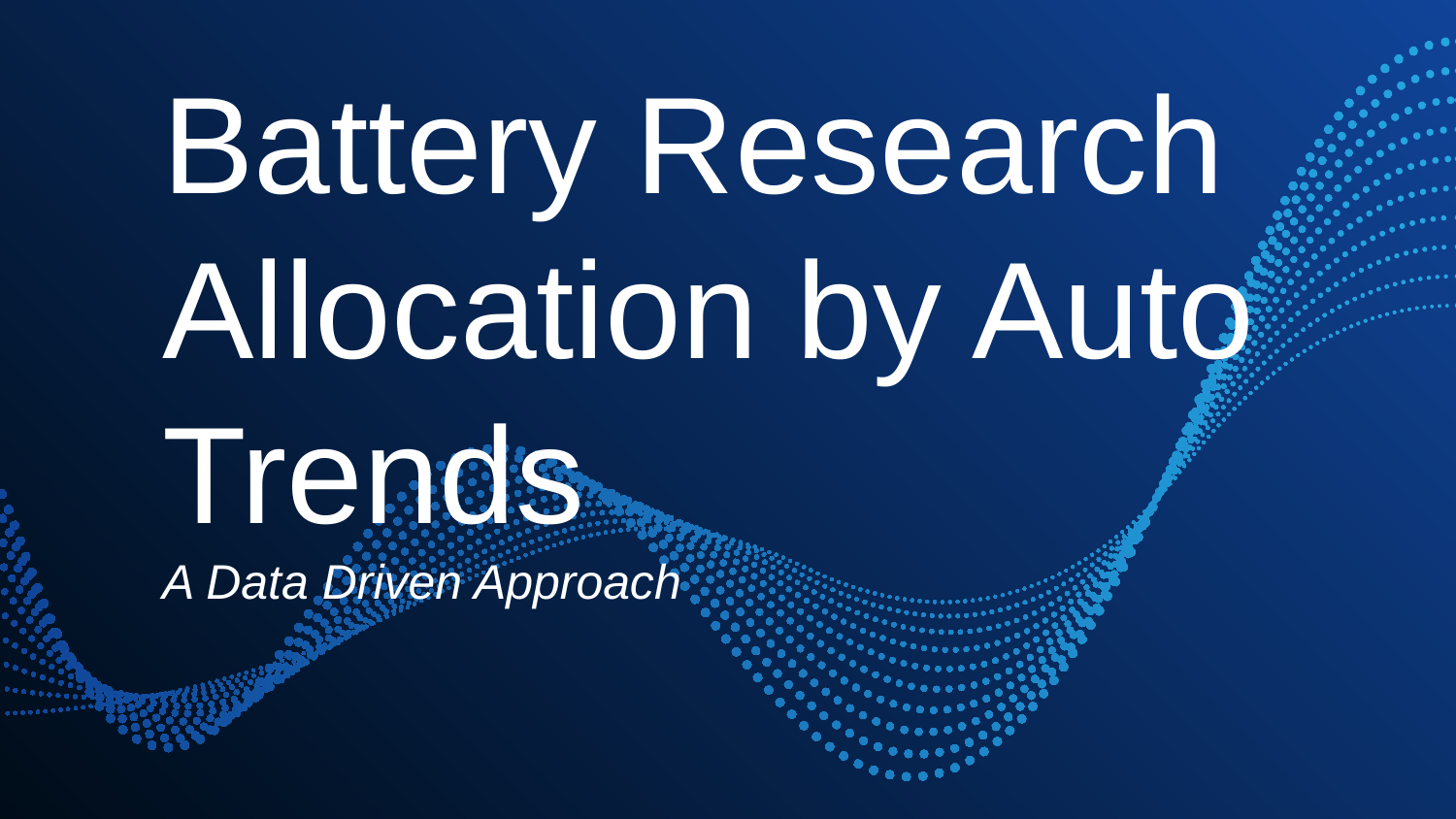

# Battery Research Allocation by Auto Trends
A Data Driven Approach